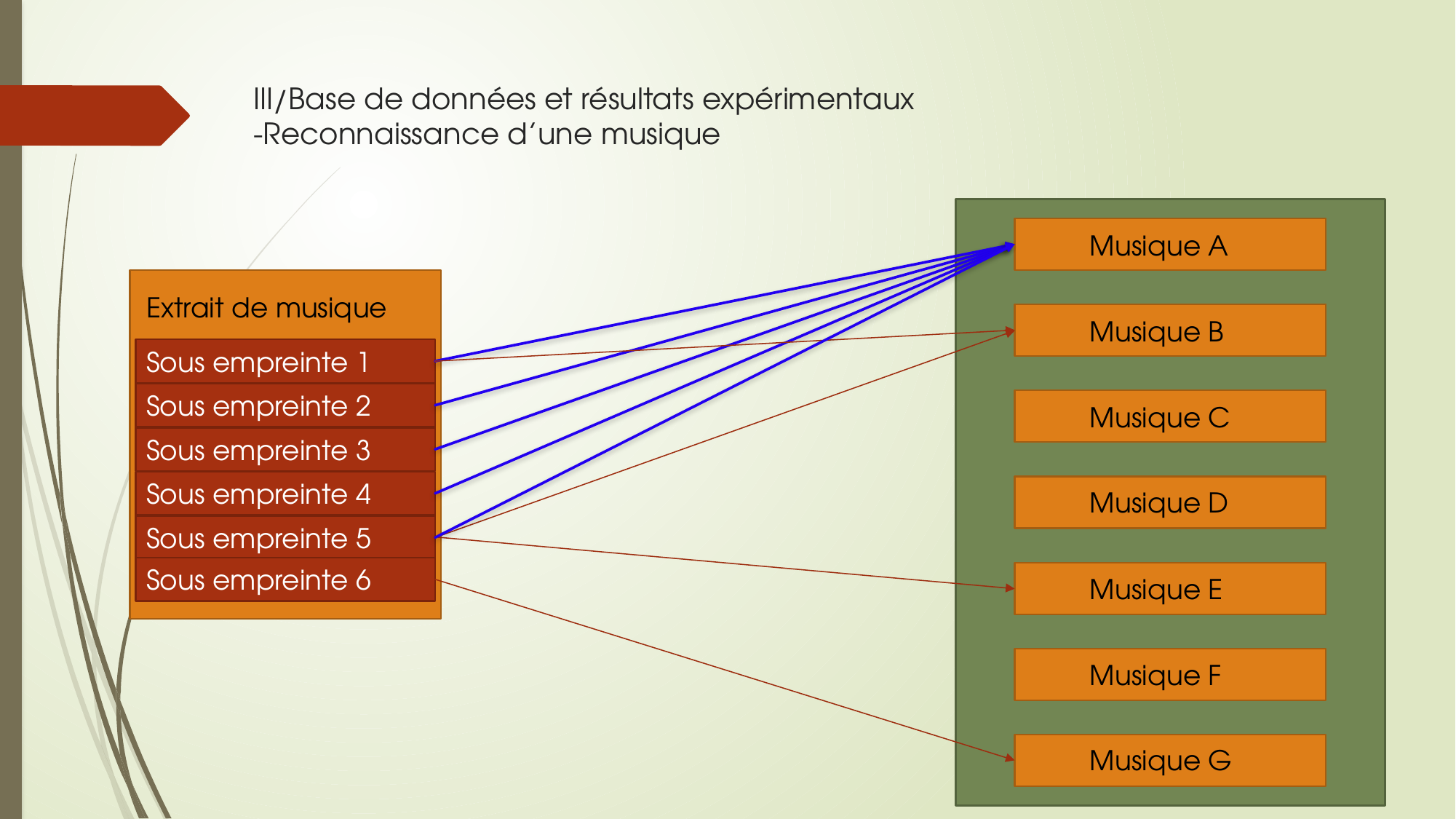

# III/Base de données et résultats expérimentaux -Reconnaissance d’une musique

Musique A

Extrait de musique

Musique B
Sous empreinte 1
Sous empreinte 2

Musique C
Sous empreinte 3
Sous empreinte 4

Musique D
Sous empreinte 5
Sous empreinte 6

Musique E

Musique F

Musique G